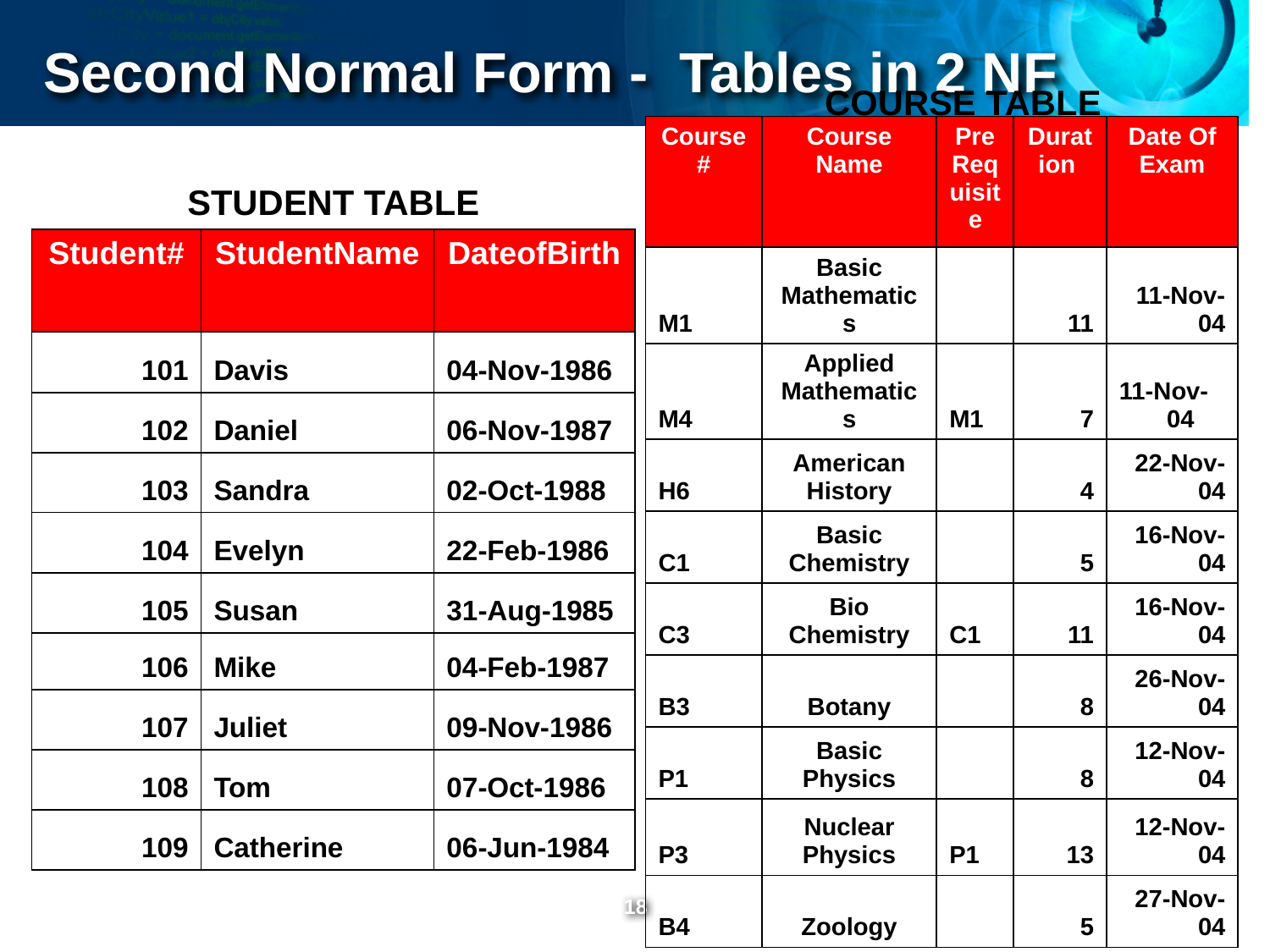

Second Normal Form -  Tables in 2 NF
COURSE TABLE
| Course# | Course Name | Pre Requisite | Duration | Date Of Exam |
| --- | --- | --- | --- | --- |
| M1 | Basic Mathematics |  | 11 | 11-Nov-04 |
| M4 | Applied Mathematics | M1 | 7 | 11-Nov-04 |
| H6 | American History |  | 4 | 22-Nov-04 |
| C1 | Basic Chemistry |  | 5 | 16-Nov-04 |
| C3 | Bio Chemistry | C1 | 11 | 16-Nov-04 |
| B3 | Botany |  | 8 | 26-Nov-04 |
| P1 | Basic Physics |  | 8 | 12-Nov-04 |
| P3 | Nuclear Physics | P1 | 13 | 12-Nov-04 |
| B4 | Zoology |  | 5 | 27-Nov-04 |

| STUDENT TABLE |  |  |
| --- | --- | --- |
| Student# | StudentName | DateofBirth |
| 101 | Davis | 04-Nov-1986 |
| 102 | Daniel | 06-Nov-1987 |
| 103 | Sandra | 02-Oct-1988 |
| 104 | Evelyn | 22-Feb-1986 |
| 105 | Susan | 31-Aug-1985 |
| 106 | Mike | 04-Feb-1987 |
| 107 | Juliet | 09-Nov-1986 |
| 108 | Tom | 07-Oct-1986 |
| 109 | Catherine | 06-Jun-1984 |
18